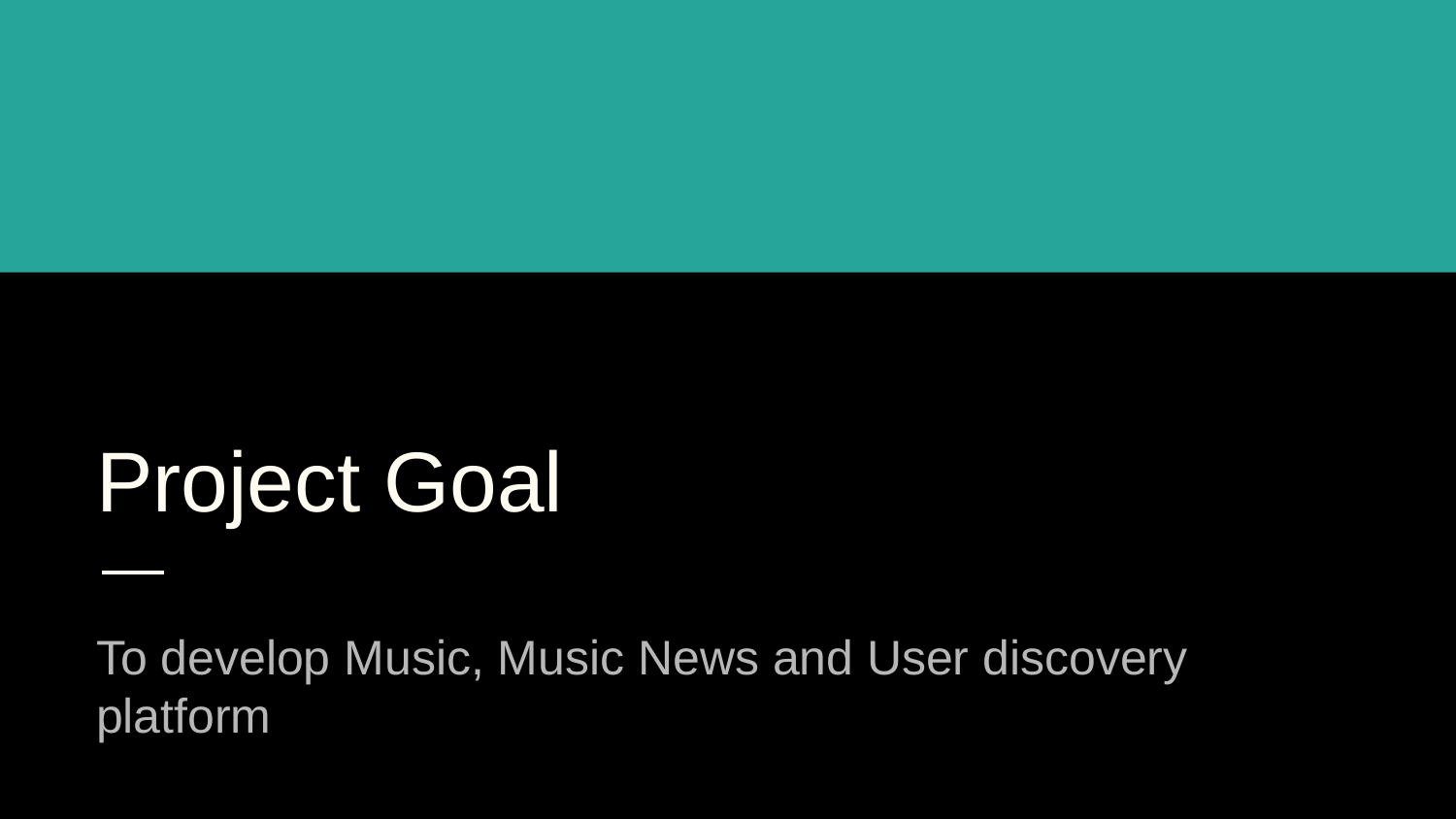

# Project Goal
To develop Music, Music News and User discovery platform